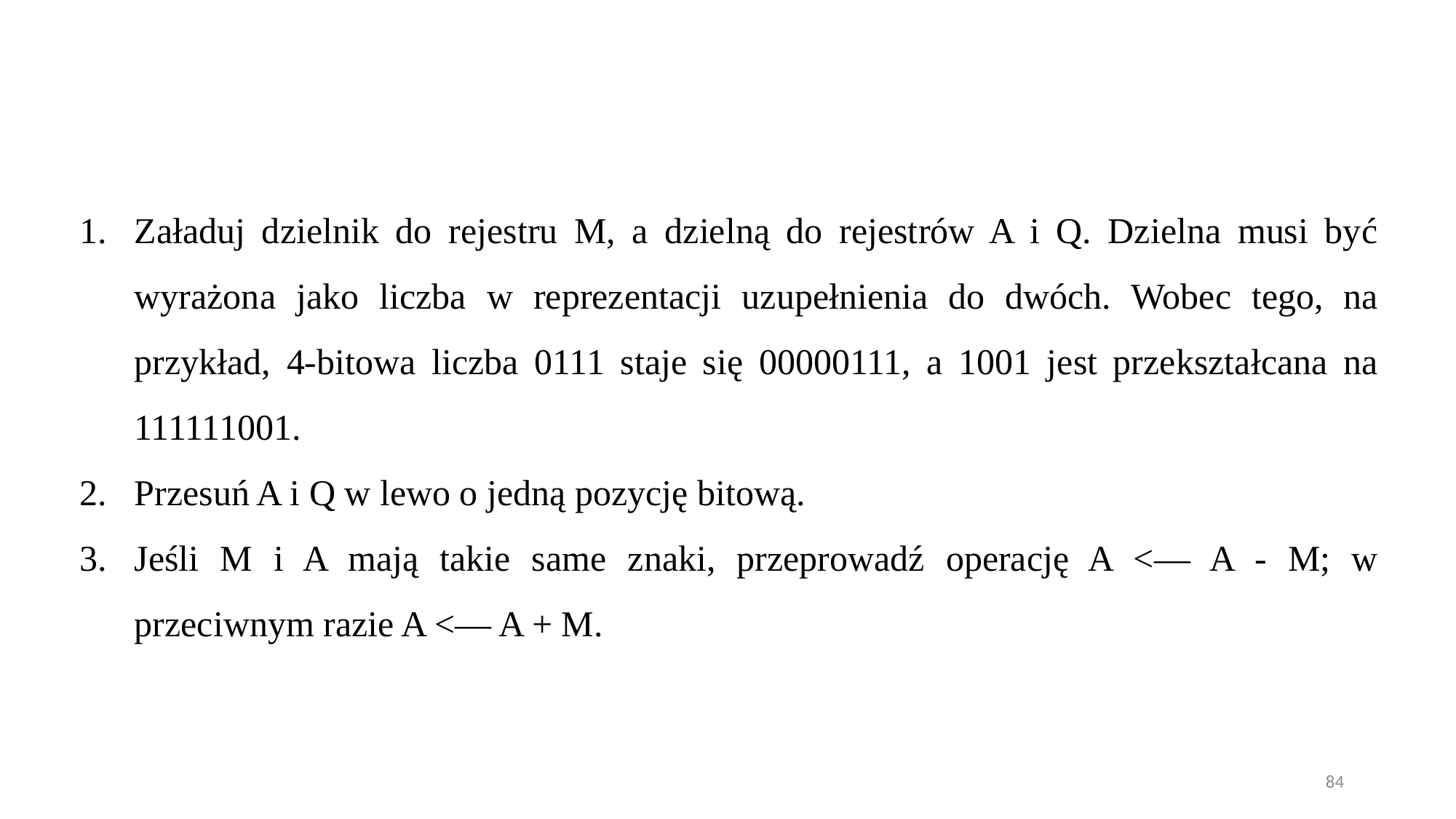

Załaduj dzielnik do rejestru M, a dzielną do rejestrów A i Q. Dzielna musi być wyrażona jako liczba w reprezentacji uzupełnienia do dwóch. Wobec tego, na przykład, 4-bitowa liczba 0111 staje się 00000111, a 1001 jest przekształcana na 111111001.
Przesuń A i Q w lewo o jedną pozycję bitową.
Jeśli M i A mają takie same znaki, przeprowadź operację A <— A - M; w przeciwnym razie A <— A + M.
84